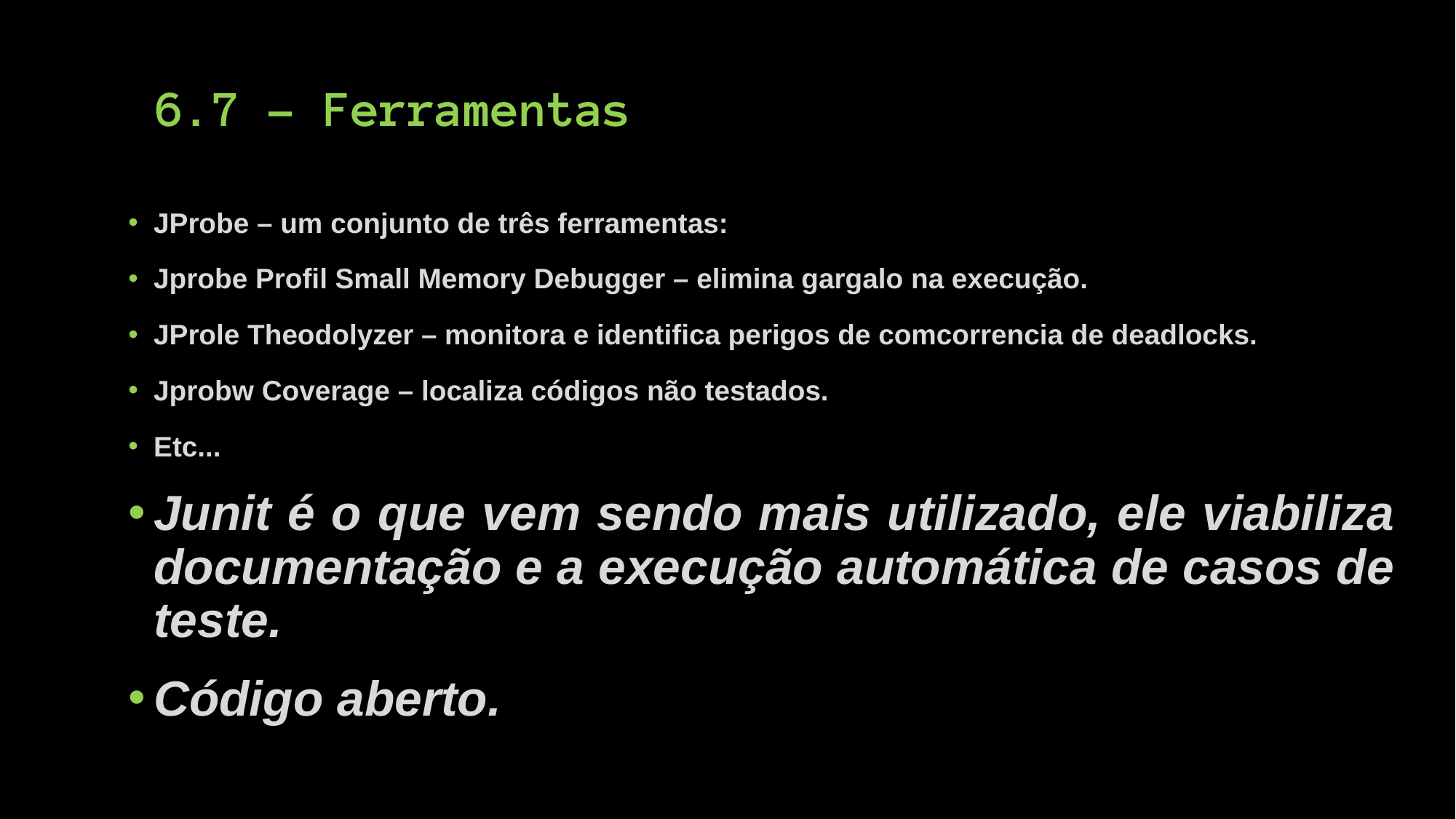

# 6.7 - Ferramentas
JProbe – um conjunto de três ferramentas:
Jprobe Profil Small Memory Debugger – elimina gargalo na execução.
JProle Theodolyzer – monitora e identifica perigos de comcorrencia de deadlocks.
Jprobw Coverage – localiza códigos não testados.
Etc...
Junit é o que vem sendo mais utilizado, ele viabiliza documentação e a execução automática de casos de teste.
Código aberto.